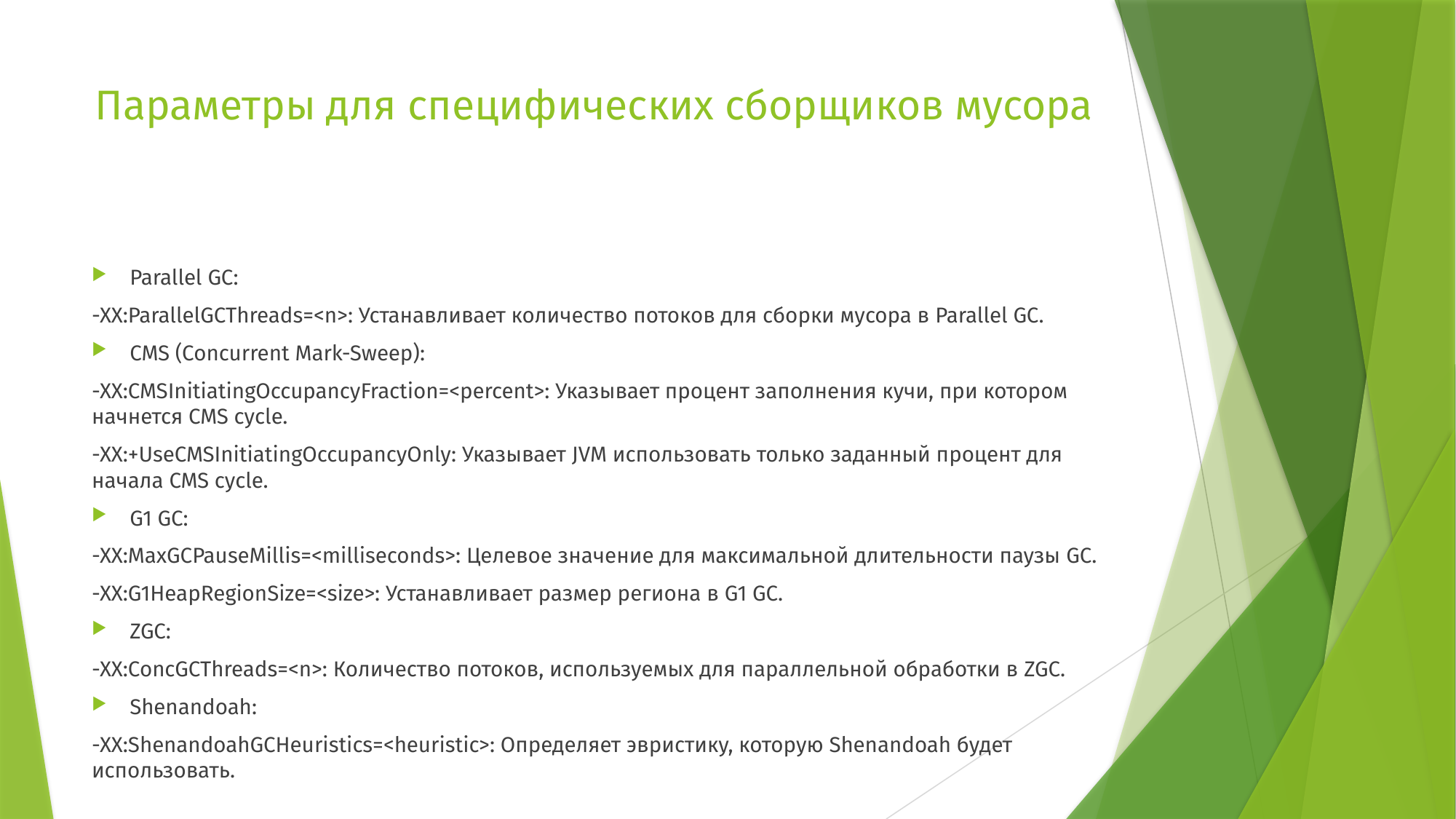

# Параметры для специфических сборщиков мусора
Parallel GC:
-XX:ParallelGCThreads=<n>: Устанавливает количество потоков для сборки мусора в Parallel GC.
CMS (Concurrent Mark-Sweep):
-XX:CMSInitiatingOccupancyFraction=<percent>: Указывает процент заполнения кучи, при котором начнется CMS cycle.
-XX:+UseCMSInitiatingOccupancyOnly: Указывает JVM использовать только заданный процент для начала CMS cycle.
G1 GC:
-XX:MaxGCPauseMillis=<milliseconds>: Целевое значение для максимальной длительности паузы GC.
-XX:G1HeapRegionSize=<size>: Устанавливает размер региона в G1 GC.
ZGC:
-XX:ConcGCThreads=<n>: Количество потоков, используемых для параллельной обработки в ZGC.
Shenandoah:
-XX:ShenandoahGCHeuristics=<heuristic>: Определяет эвристику, которую Shenandoah будет использовать.